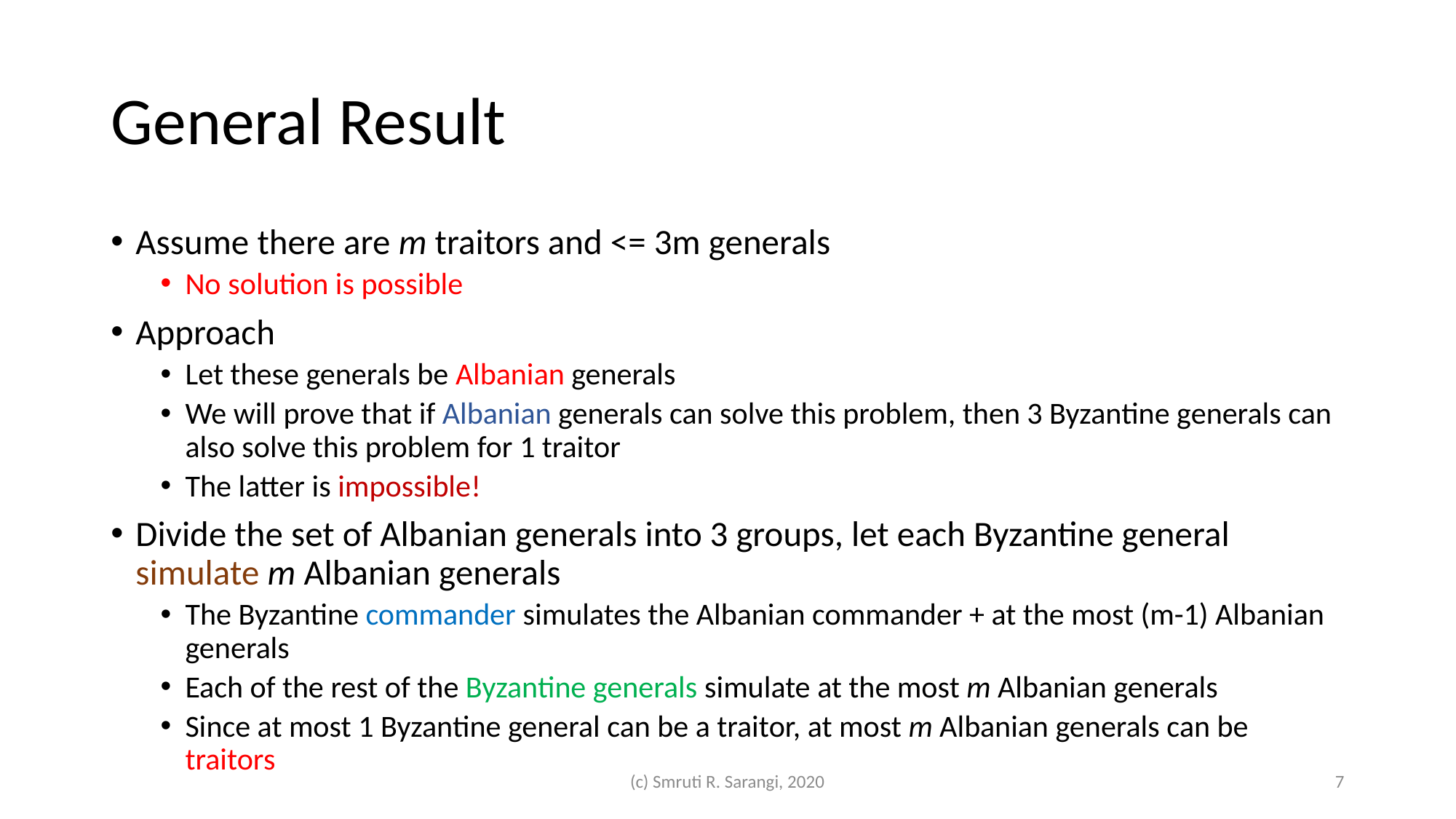

# General Result
Assume there are m traitors and <= 3m generals
No solution is possible
Approach
Let these generals be Albanian generals
We will prove that if Albanian generals can solve this problem, then 3 Byzantine generals can also solve this problem for 1 traitor
The latter is impossible!
Divide the set of Albanian generals into 3 groups, let each Byzantine general simulate m Albanian generals
The Byzantine commander simulates the Albanian commander + at the most (m-1) Albanian generals
Each of the rest of the Byzantine generals simulate at the most m Albanian generals
Since at most 1 Byzantine general can be a traitor, at most m Albanian generals can be traitors
(c) Smruti R. Sarangi, 2020
7